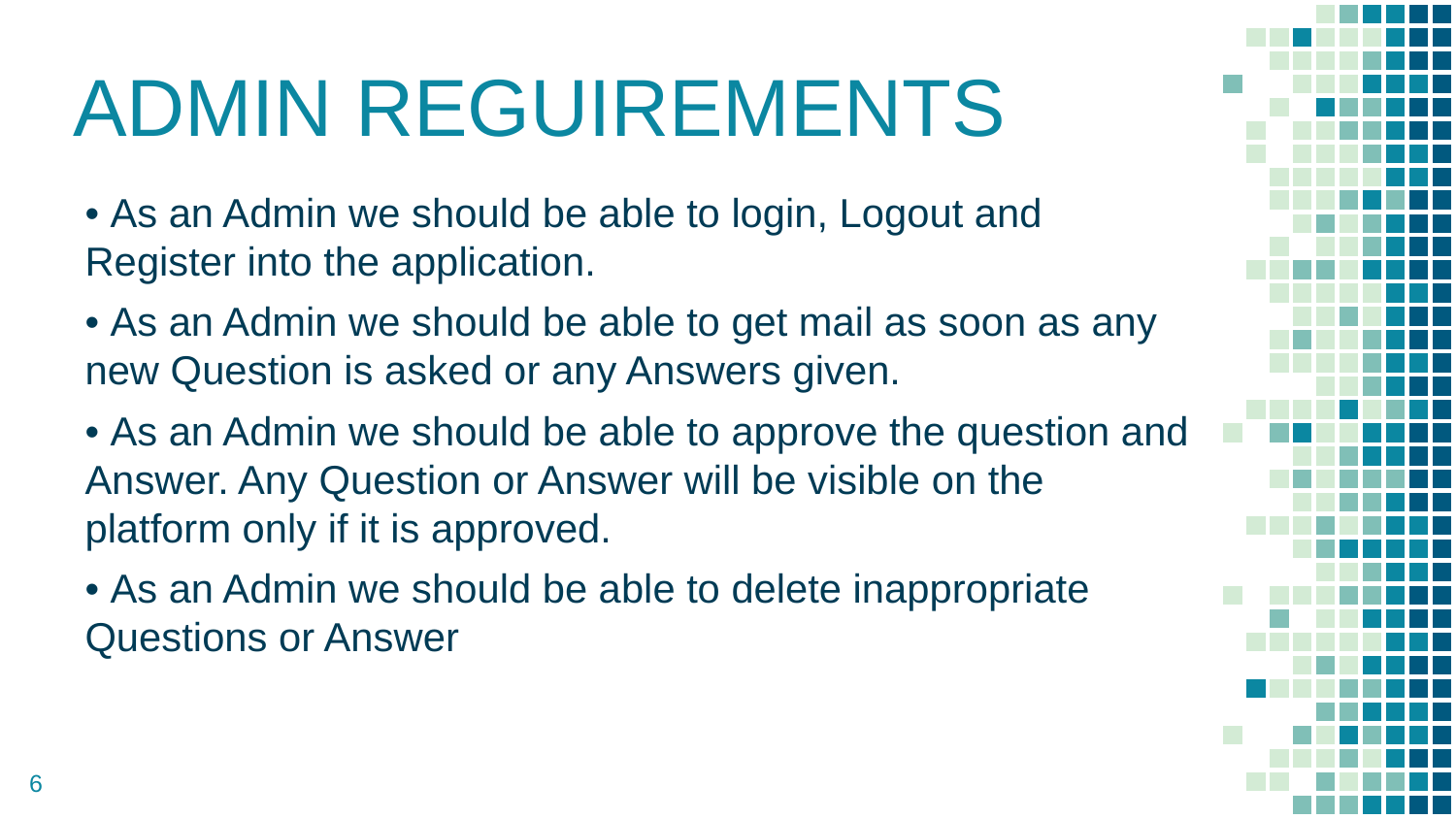

# ADMIN REGUIREMENTS
• As an Admin we should be able to login, Logout and Register into the application.
• As an Admin we should be able to get mail as soon as any new Question is asked or any Answers given.
• As an Admin we should be able to approve the question and Answer. Any Question or Answer will be visible on the platform only if it is approved.
• As an Admin we should be able to delete inappropriate Questions or Answer
6